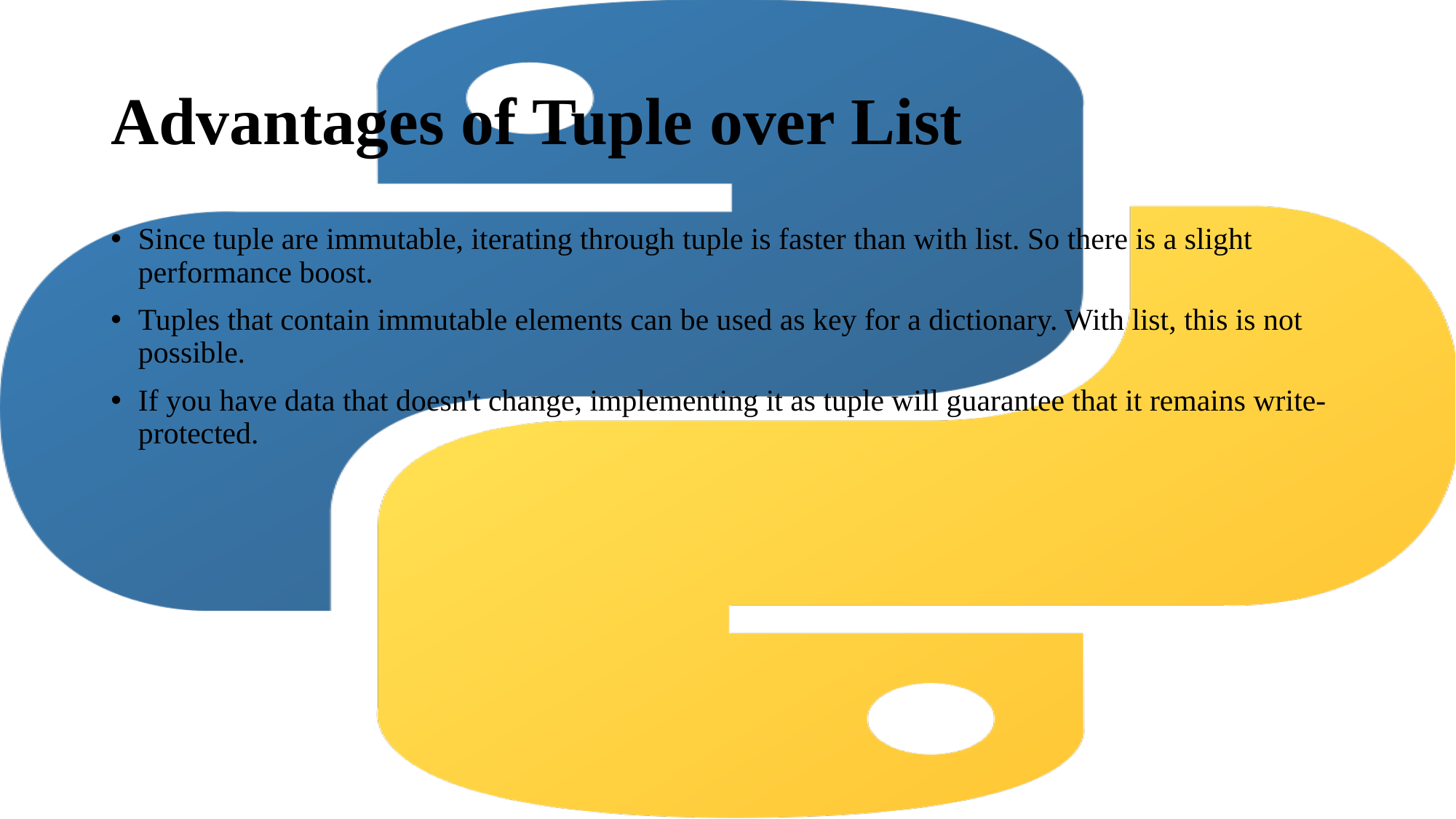

# Advantages of Tuple over List
Since tuple are immutable, iterating through tuple is faster than with list. So there is a slight performance boost.
Tuples that contain immutable elements can be used as key for a dictionary. With list, this is not possible.
If you have data that doesn't change, implementing it as tuple will guarantee that it remains write-protected.